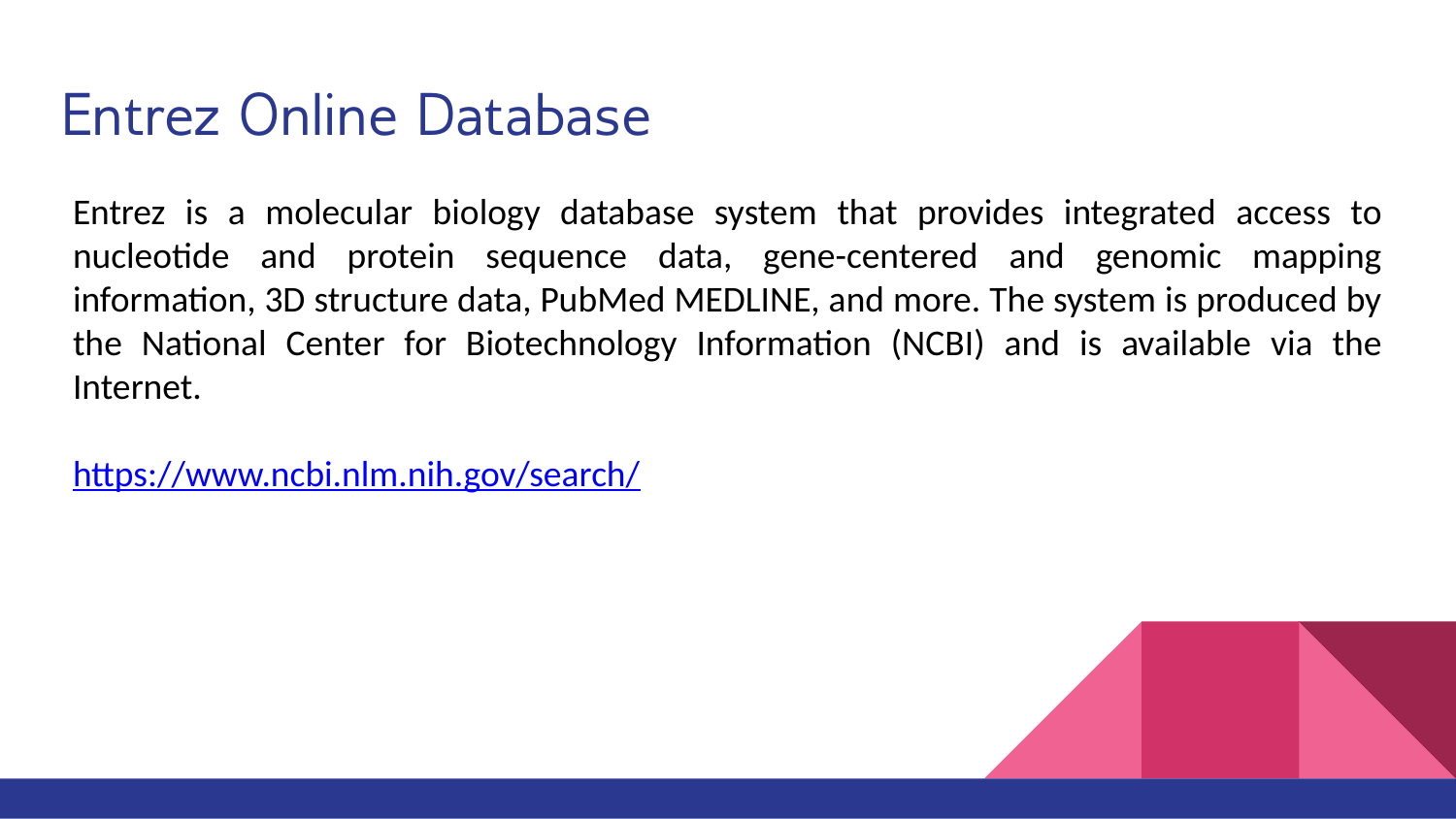

# Entrez Online Database
Entrez is a molecular biology database system that provides integrated access to nucleotide and protein sequence data, gene-centered and genomic mapping information, 3D structure data, PubMed MEDLINE, and more. The system is produced by the National Center for Biotechnology Information (NCBI) and is available via the Internet.

https://www.ncbi.nlm.nih.gov/search/